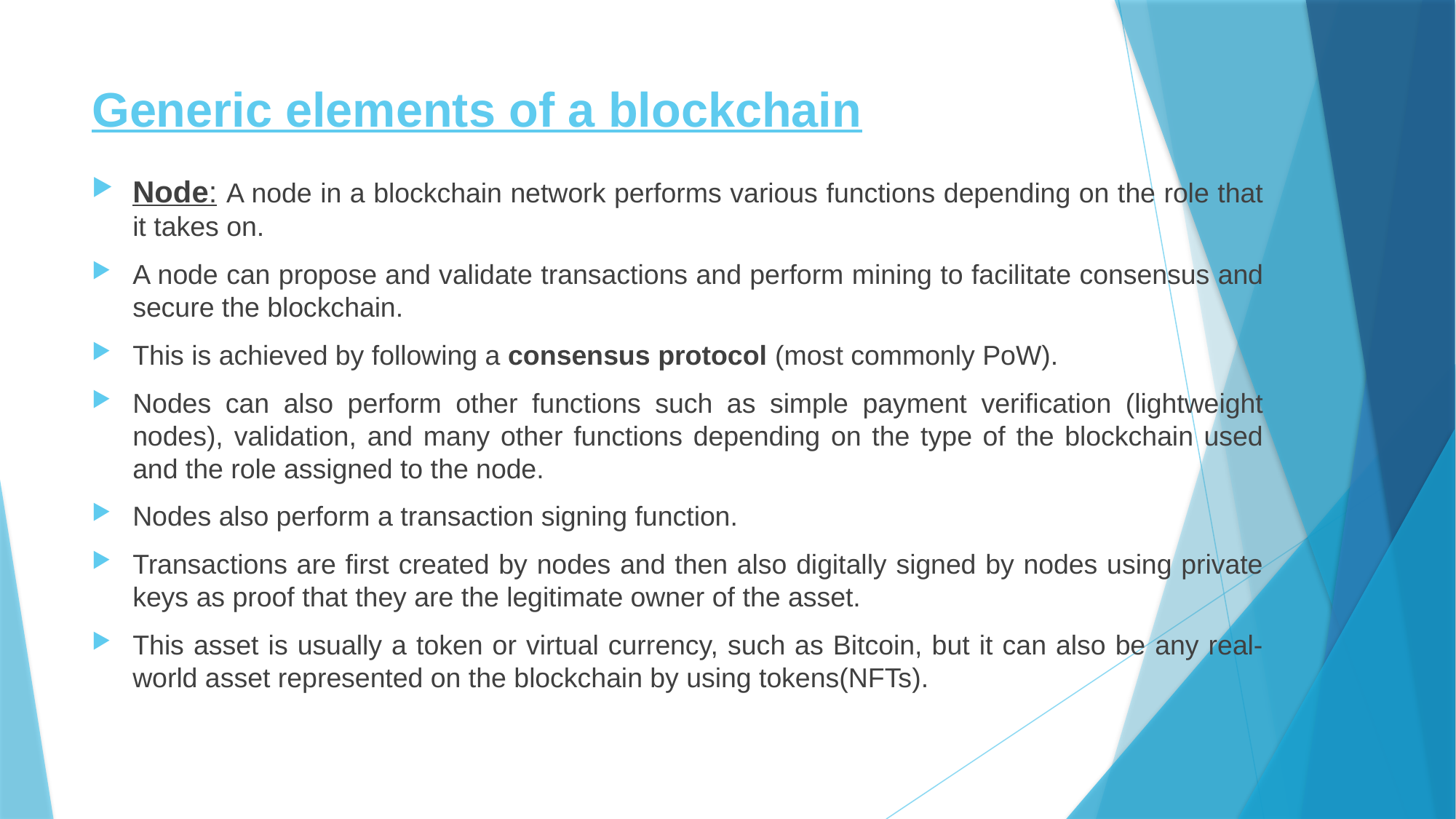

# Generic elements of a blockchain
Node: A node in a blockchain network performs various functions depending on the role that it takes on.
A node can propose and validate transactions and perform mining to facilitate consensus and secure the blockchain.
This is achieved by following a consensus protocol (most commonly PoW).
Nodes can also perform other functions such as simple payment verification (lightweight nodes), validation, and many other functions depending on the type of the blockchain used and the role assigned to the node.
Nodes also perform a transaction signing function.
Transactions are first created by nodes and then also digitally signed by nodes using private keys as proof that they are the legitimate owner of the asset.
This asset is usually a token or virtual currency, such as Bitcoin, but it can also be any real-world asset represented on the blockchain by using tokens(NFTs).